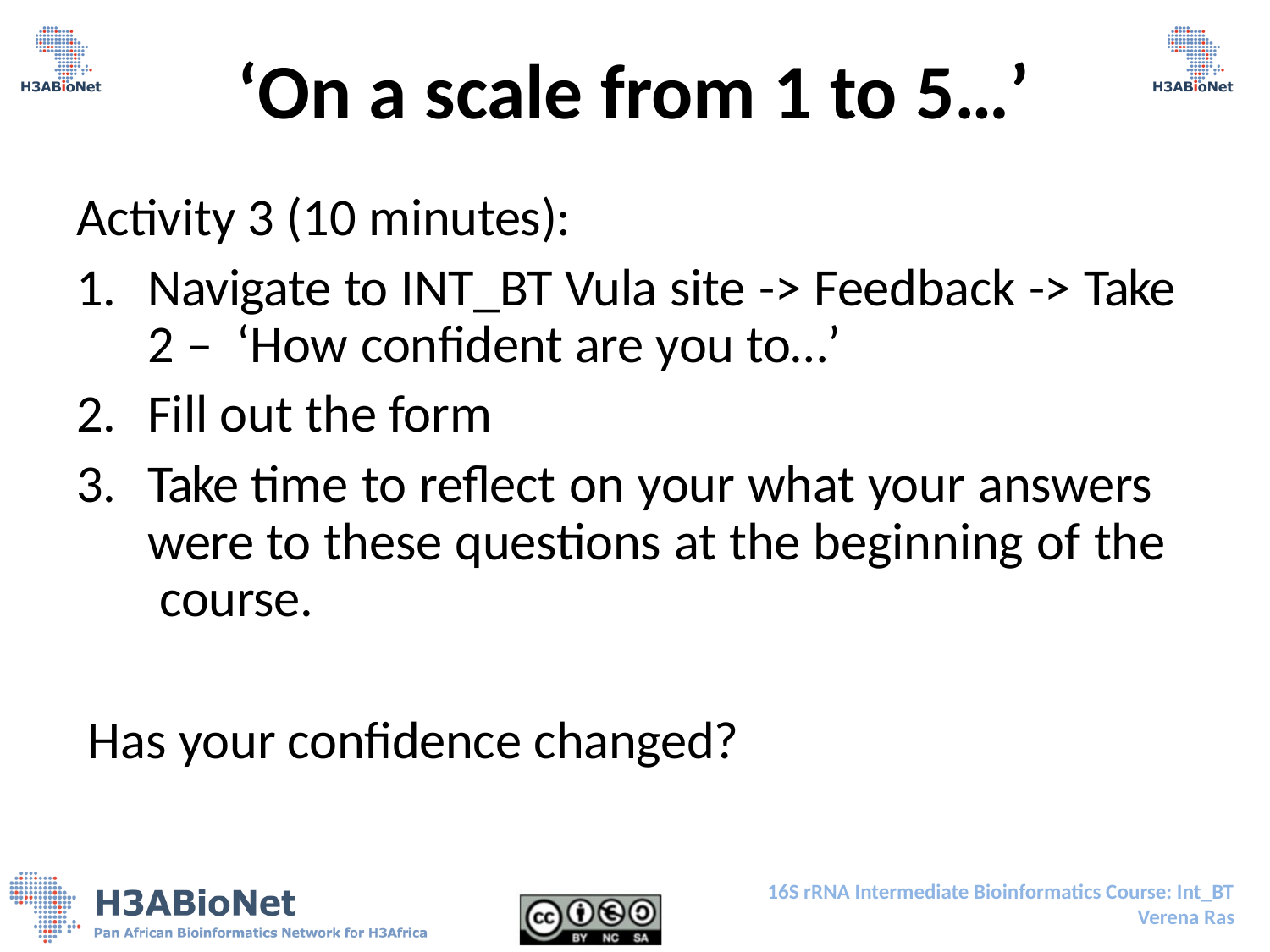

# ‘On a scale from 1 to 5…’
Activity 3 (10 minutes):
Navigate to INT_BT Vula site -> Feedback -> Take 2 –  ‘How confident are you to…’
Fill out the form
Take time to reflect on your what your answers  were to these questions at the beginning of the  course.

Has your confidence changed?
16S rRNA Intermediate Bioinformatics Course: Int_BT
Verena Ras